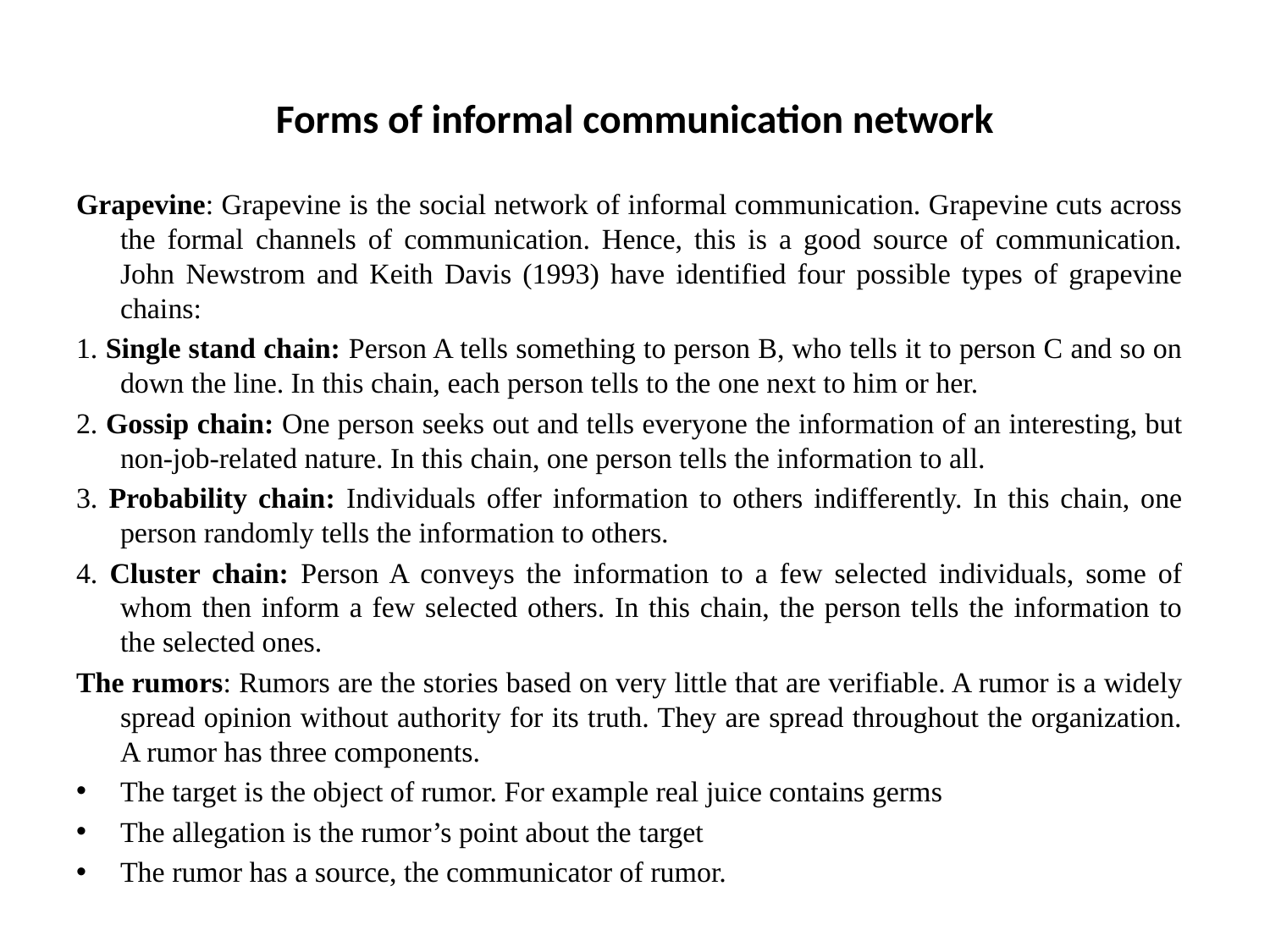

# Forms of informal communication network
Grapevine: Grapevine is the social network of informal communication. Grapevine cuts across the formal channels of communication. Hence, this is a good source of communication. John Newstrom and Keith Davis (1993) have identified four possible types of grapevine chains:
1. Single stand chain: Person A tells something to person B, who tells it to person C and so on down the line. In this chain, each person tells to the one next to him or her.
2. Gossip chain: One person seeks out and tells everyone the information of an interesting, but non-job-related nature. In this chain, one person tells the information to all.
3. Probability chain: Individuals offer information to others indifferently. In this chain, one person randomly tells the information to others.
4. Cluster chain: Person A conveys the information to a few selected individuals, some of whom then inform a few selected others. In this chain, the person tells the information to the selected ones.
The rumors: Rumors are the stories based on very little that are verifiable. A rumor is a widely spread opinion without authority for its truth. They are spread throughout the organization. A rumor has three components.
The target is the object of rumor. For example real juice contains germs
The allegation is the rumor’s point about the target
The rumor has a source, the communicator of rumor.